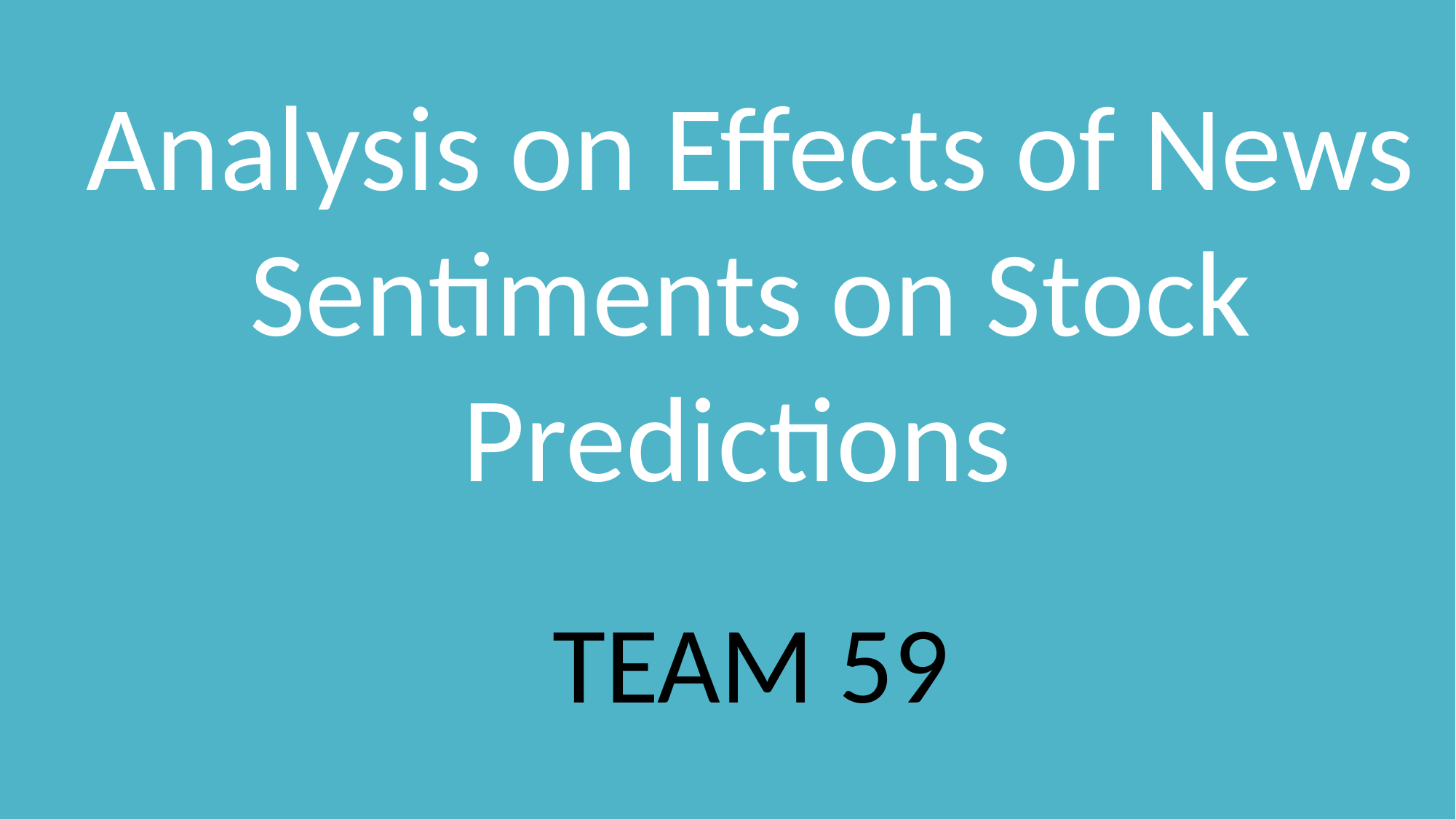

Analysis on Effects of News Sentiments on Stock Predictions
TEAM 59